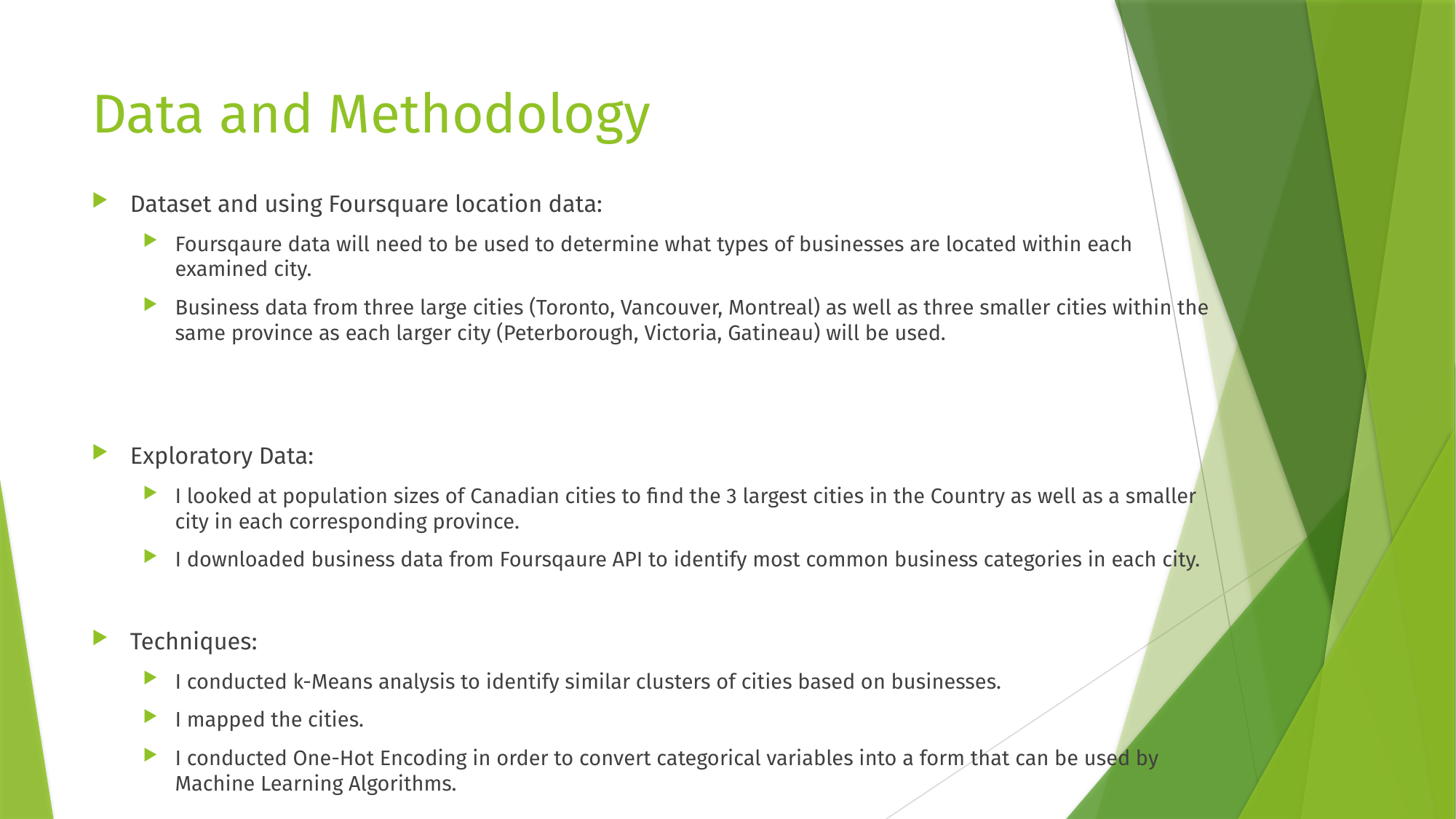

# Data and Methodology
Dataset and using Foursquare location data:
Foursqaure data will need to be used to determine what types of businesses are located within each examined city.
Business data from three large cities (Toronto, Vancouver, Montreal) as well as three smaller cities within the same province as each larger city (Peterborough, Victoria, Gatineau) will be used.

Exploratory Data:
I looked at population sizes of Canadian cities to find the 3 largest cities in the Country as well as a smaller city in each corresponding province.
I downloaded business data from Foursqaure API to identify most common business categories in each city.

Techniques:
I conducted k-Means analysis to identify similar clusters of cities based on businesses.
I mapped the cities.
I conducted One-Hot Encoding in order to convert categorical variables into a form that can be used by Machine Learning Algorithms.